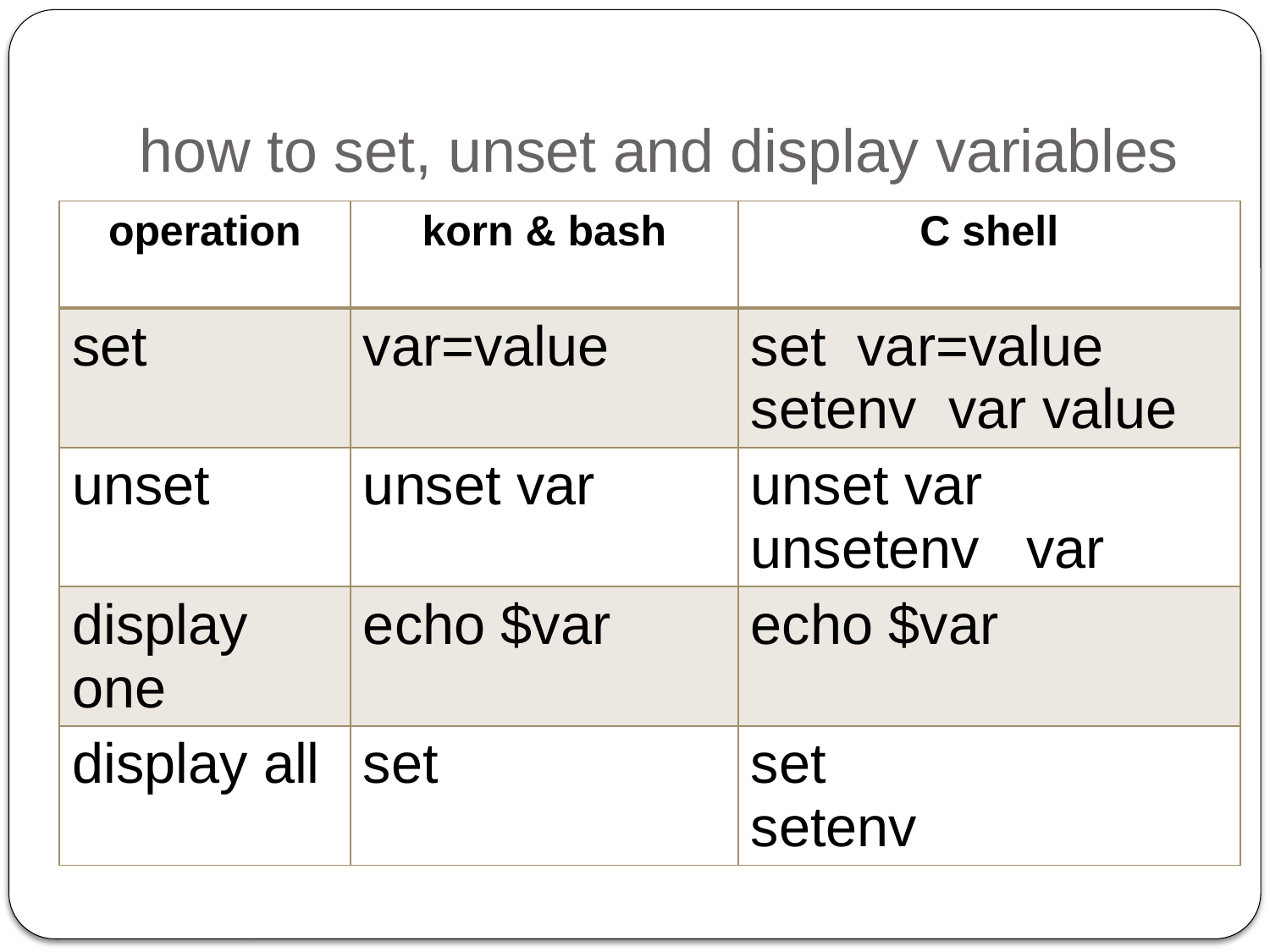

# how to set, unset and display variables
| operation | korn & bash | C shell |
| --- | --- | --- |
| set | var=value | set var=value setenv var value |
| unset | unset var | unset var unsetenv var |
| display one | echo $var | echo $var |
| display all | set | set setenv |